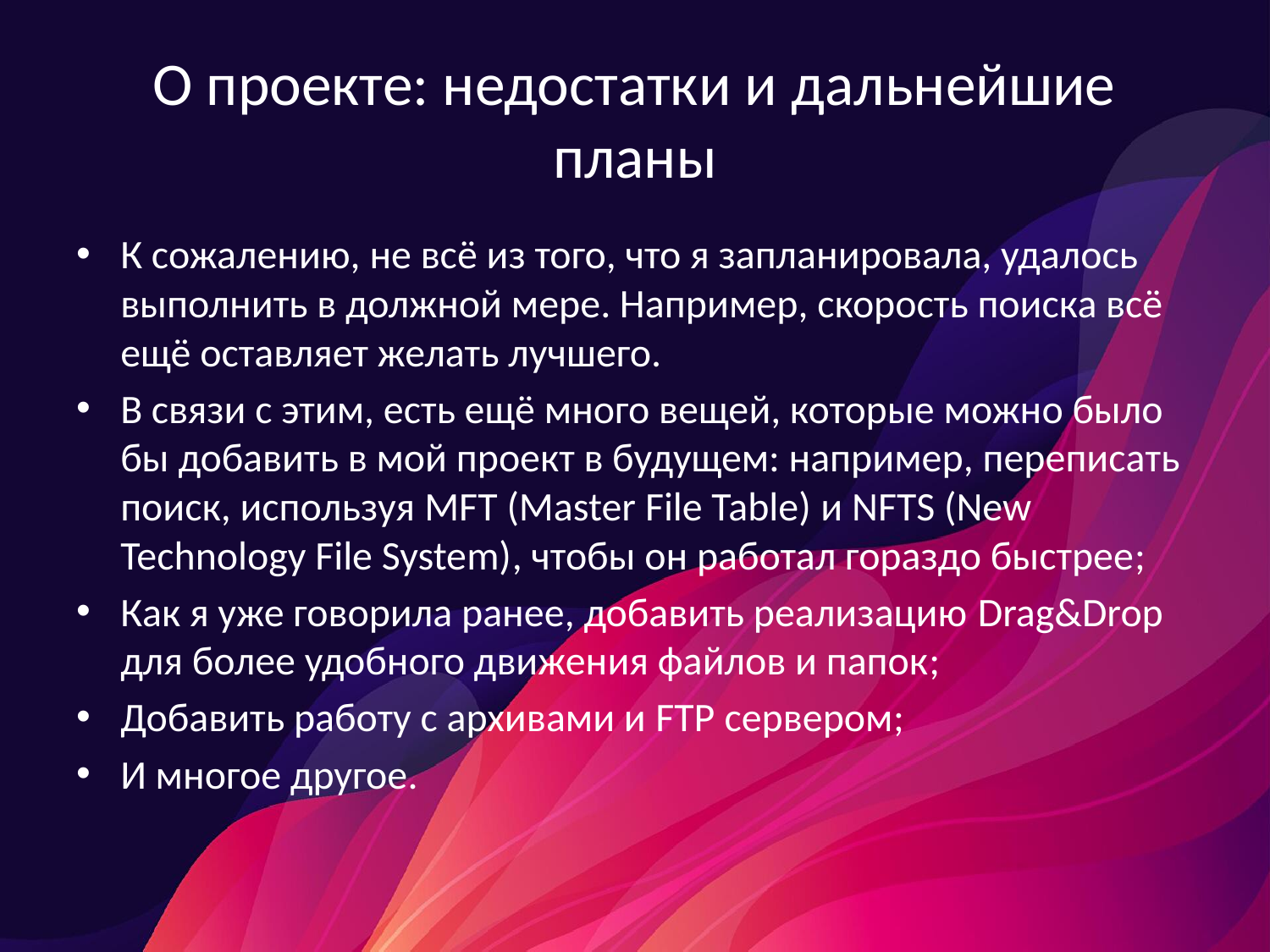

# О проекте: недостатки и дальнейшие планы
К сожалению, не всё из того, что я запланировала, удалось выполнить в должной мере. Например, скорость поиска всё ещё оставляет желать лучшего.
В связи с этим, есть ещё много вещей, которые можно было бы добавить в мой проект в будущем: например, переписать поиск, используя MFT (Master File Table) и NFTS (New Technology File System), чтобы он работал гораздо быстрее;
Как я уже говорила ранее, добавить реализацию Drag&Drop для более удобного движения файлов и папок;
Добавить работу с архивами и FTP сервером;
И многое другое.